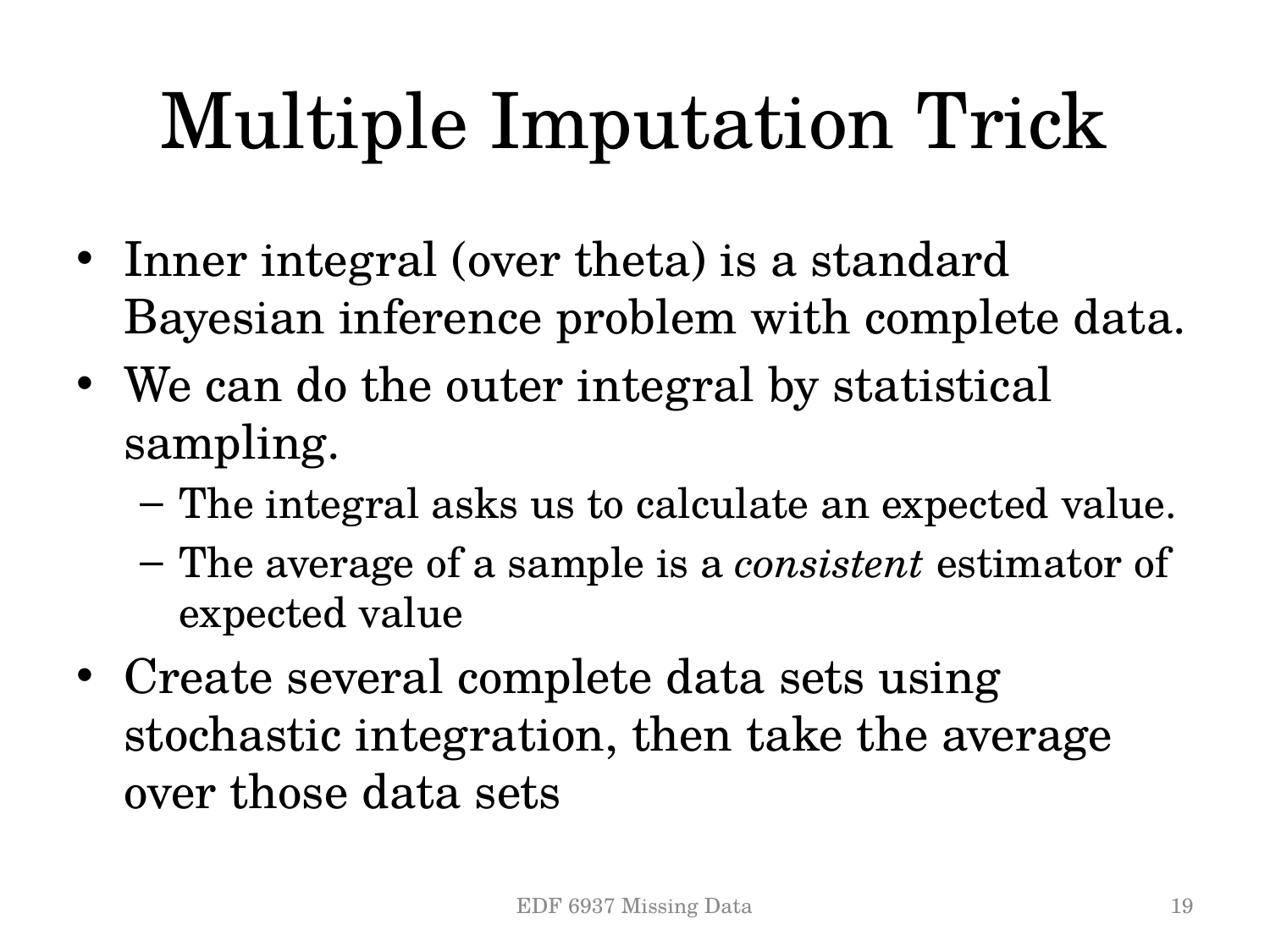

# Multiple Imputation Trick
Inner integral (over theta) is a standard Bayesian inference problem with complete data.
We can do the outer integral by statistical sampling.
The integral asks us to calculate an expected value.
The average of a sample is a consistent estimator of expected value
Create several complete data sets using stochastic integration, then take the average over those data sets
EDF 6937 Missing Data
19